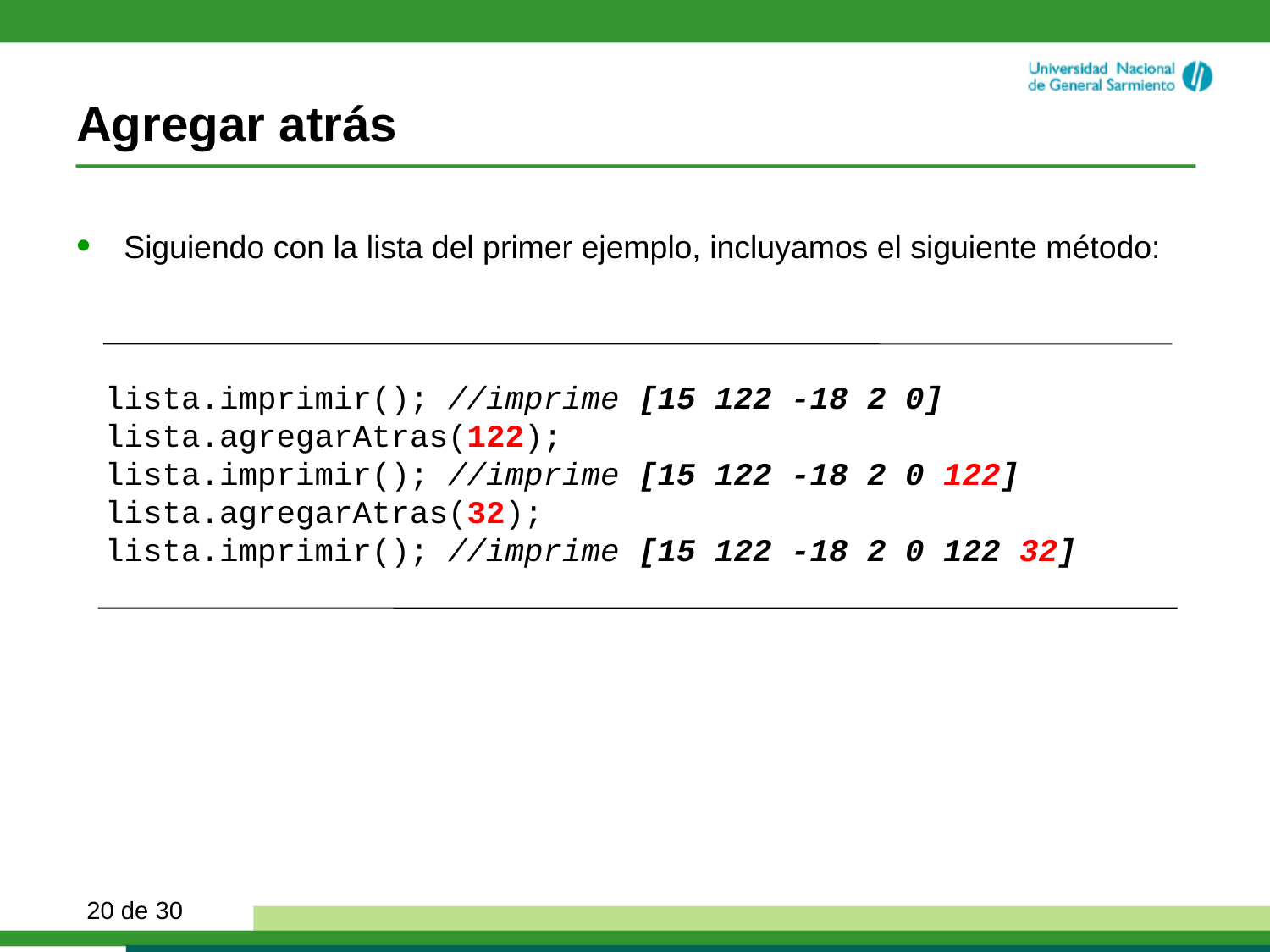

# Agregar atrás
Siguiendo con la lista del primer ejemplo, incluyamos el siguiente método:

lista.imprimir(); //imprime [15 122 -18 2 0]
lista.agregarAtras(122);
lista.imprimir(); //imprime [15 122 -18 2 0 122]
lista.agregarAtras(32);
lista.imprimir(); //imprime [15 122 -18 2 0 122 32]